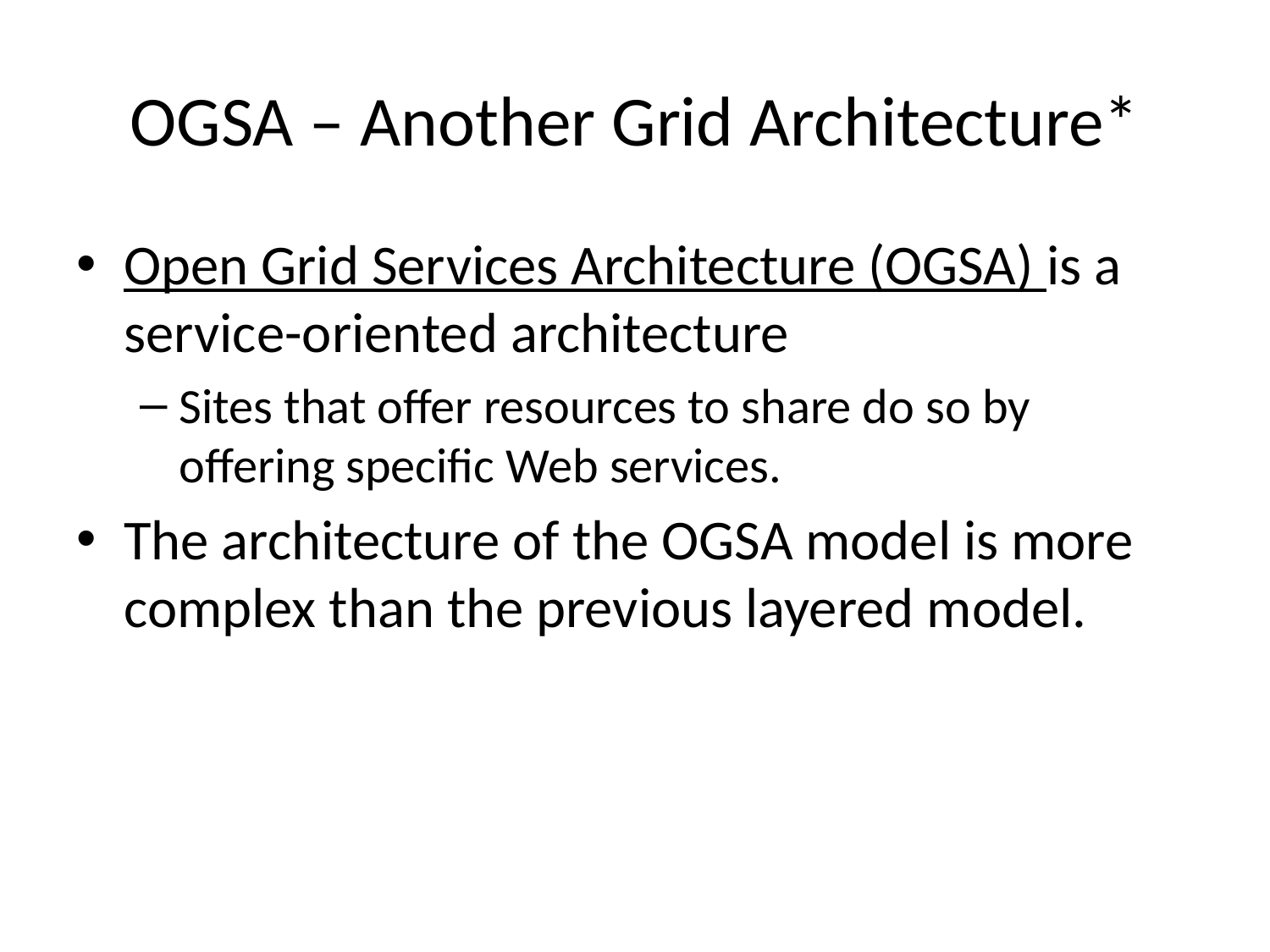

# OGSA – Another Grid Architecture*
Open Grid Services Architecture (OGSA) is a service-oriented architecture
Sites that offer resources to share do so by offering specific Web services.
The architecture of the OGSA model is more complex than the previous layered model.